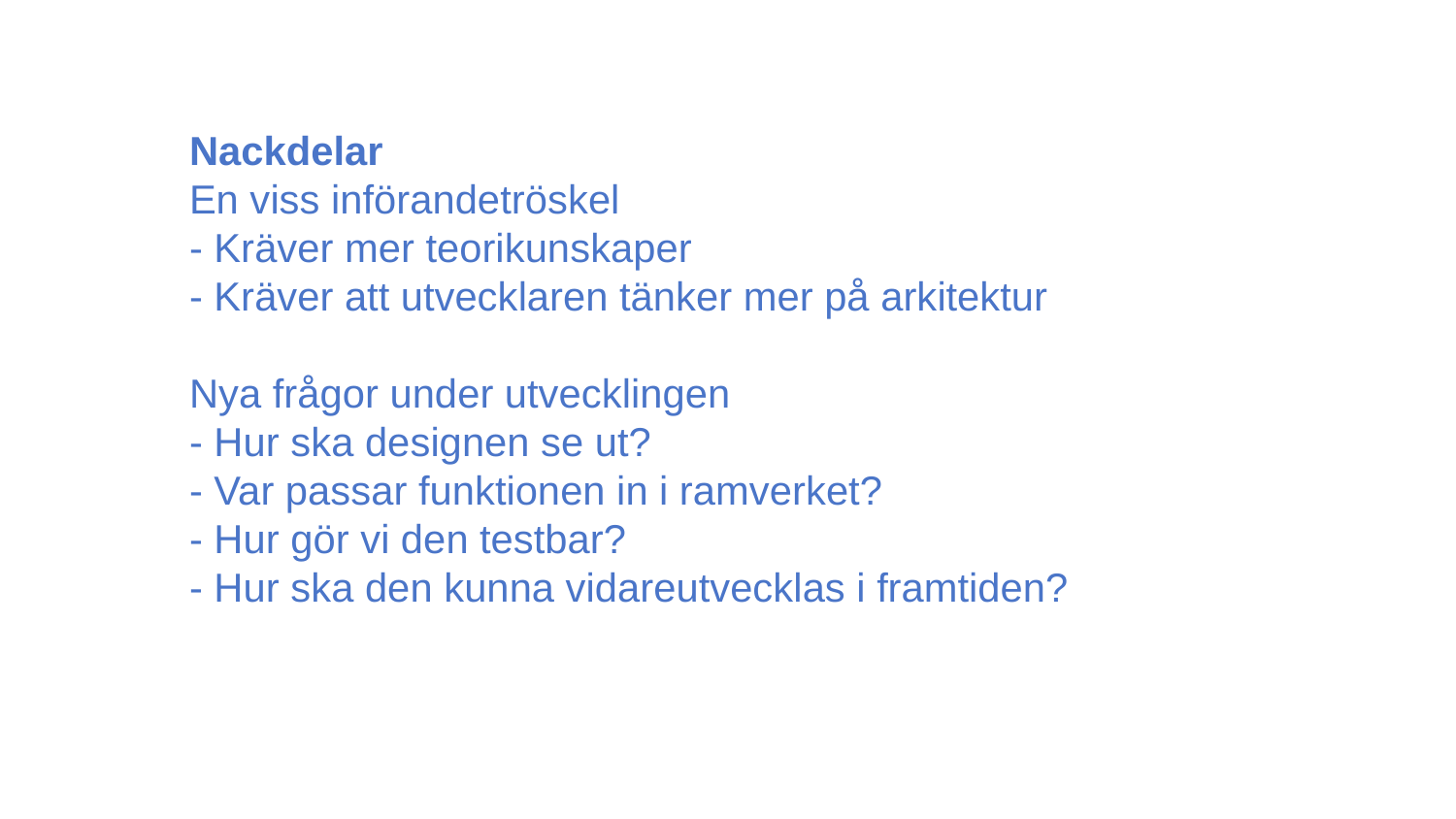

Nackdelar
En viss införandetröskel
- Kräver mer teorikunskaper
- Kräver att utvecklaren tänker mer på arkitektur
Nya frågor under utvecklingen
- Hur ska designen se ut?
- Var passar funktionen in i ramverket?
- Hur gör vi den testbar?
- Hur ska den kunna vidareutvecklas i framtiden?